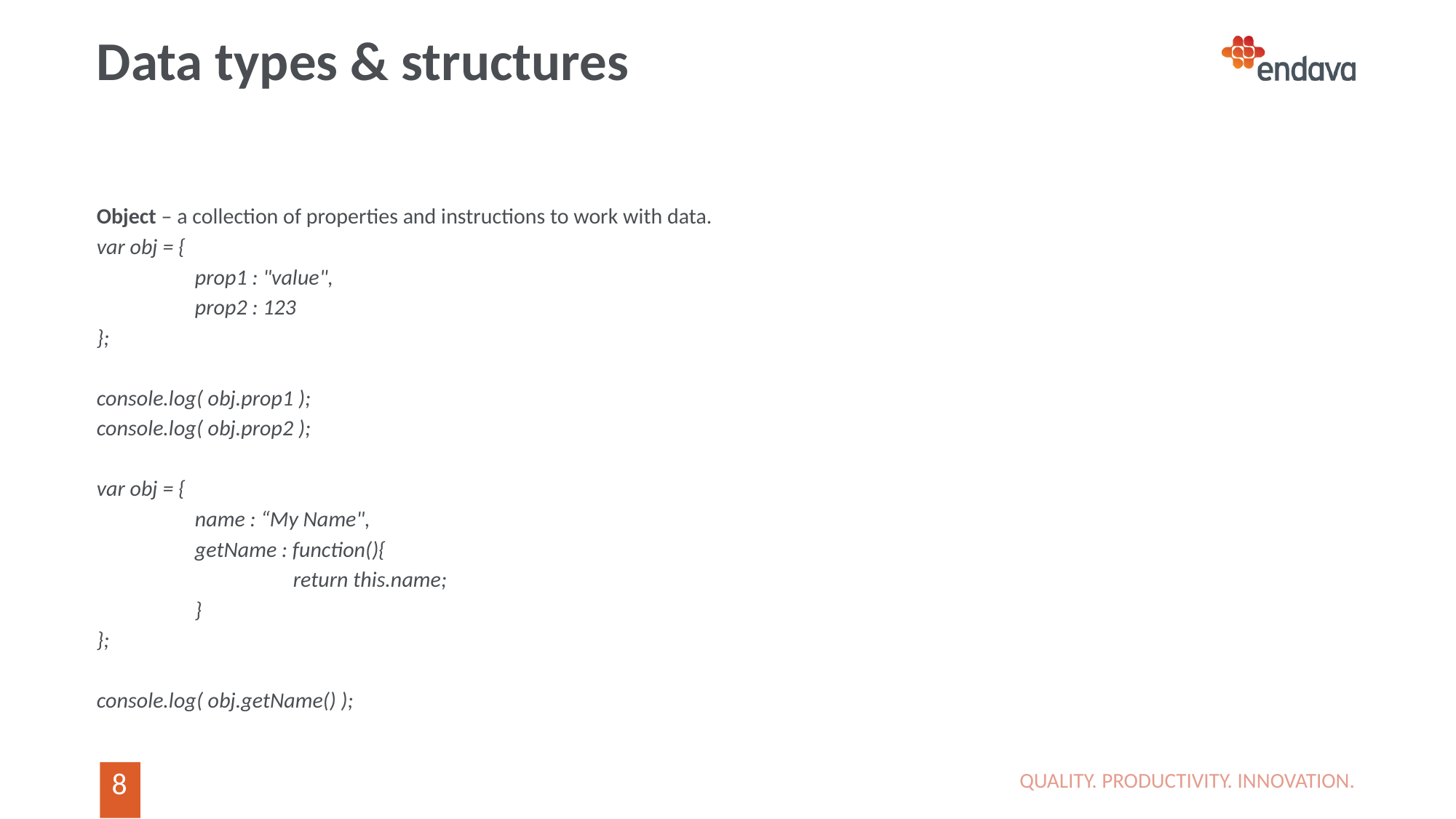

# Data types & structures
Object – a collection of properties and instructions to work with data.
var obj = {
	prop1 : "value",
	prop2 : 123
};

console.log( obj.prop1 );
console.log( obj.prop2 );

var obj = {
	name : “My Name",
	getName : function(){
		return this.name;
	}
};

console.log( obj.getName() );

QUALITY. PRODUCTIVITY. INNOVATION.